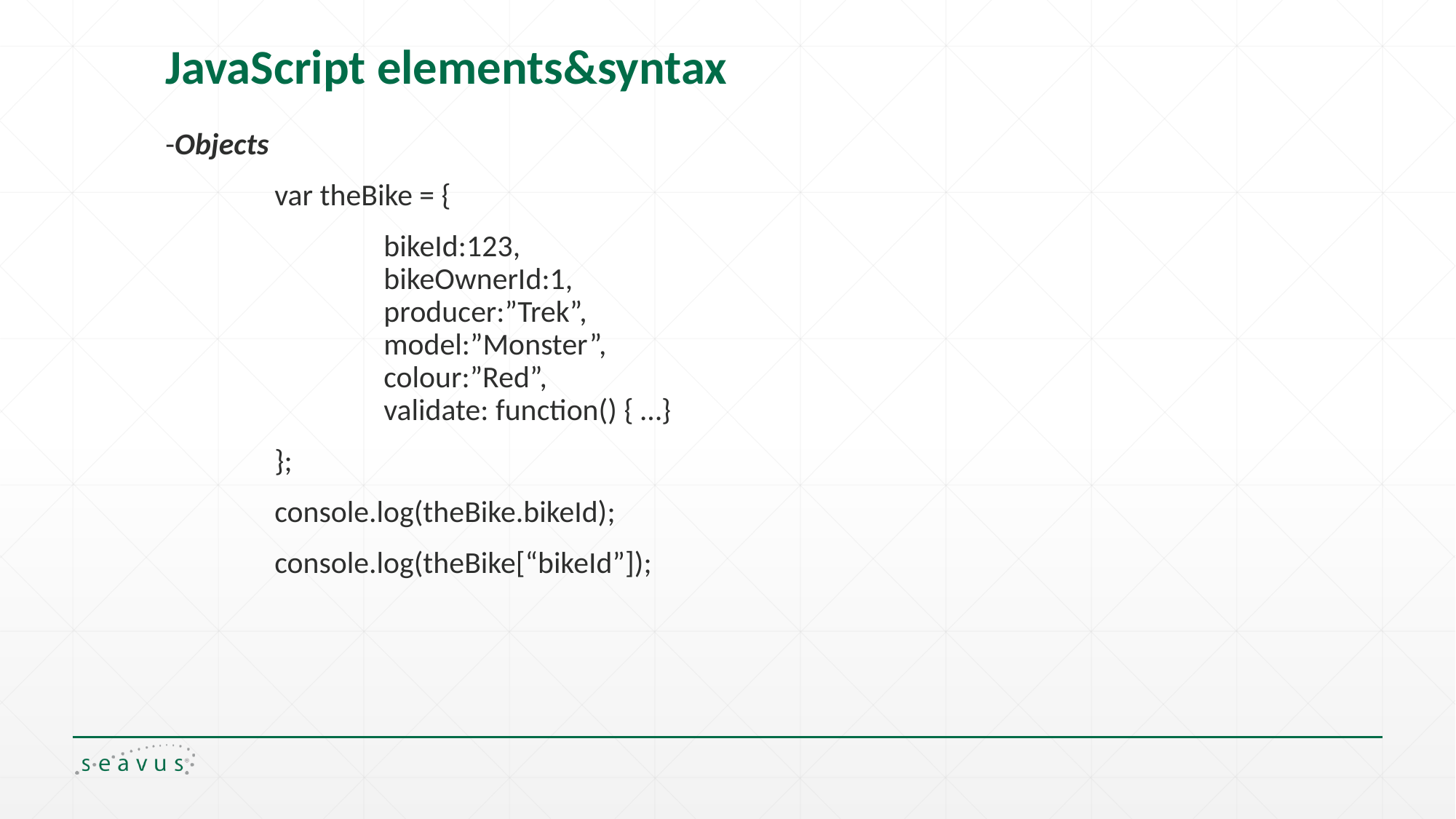

# JavaScript elements&syntax
-Objects
	var theBike = {
		bikeId:123,
		bikeOwnerId:1,
		producer:”Trek”,
		model:”Monster”,
		colour:”Red”,
		validate: function() { …}
	};
	console.log(theBike.bikeId);
	console.log(theBike[“bikeId”]);